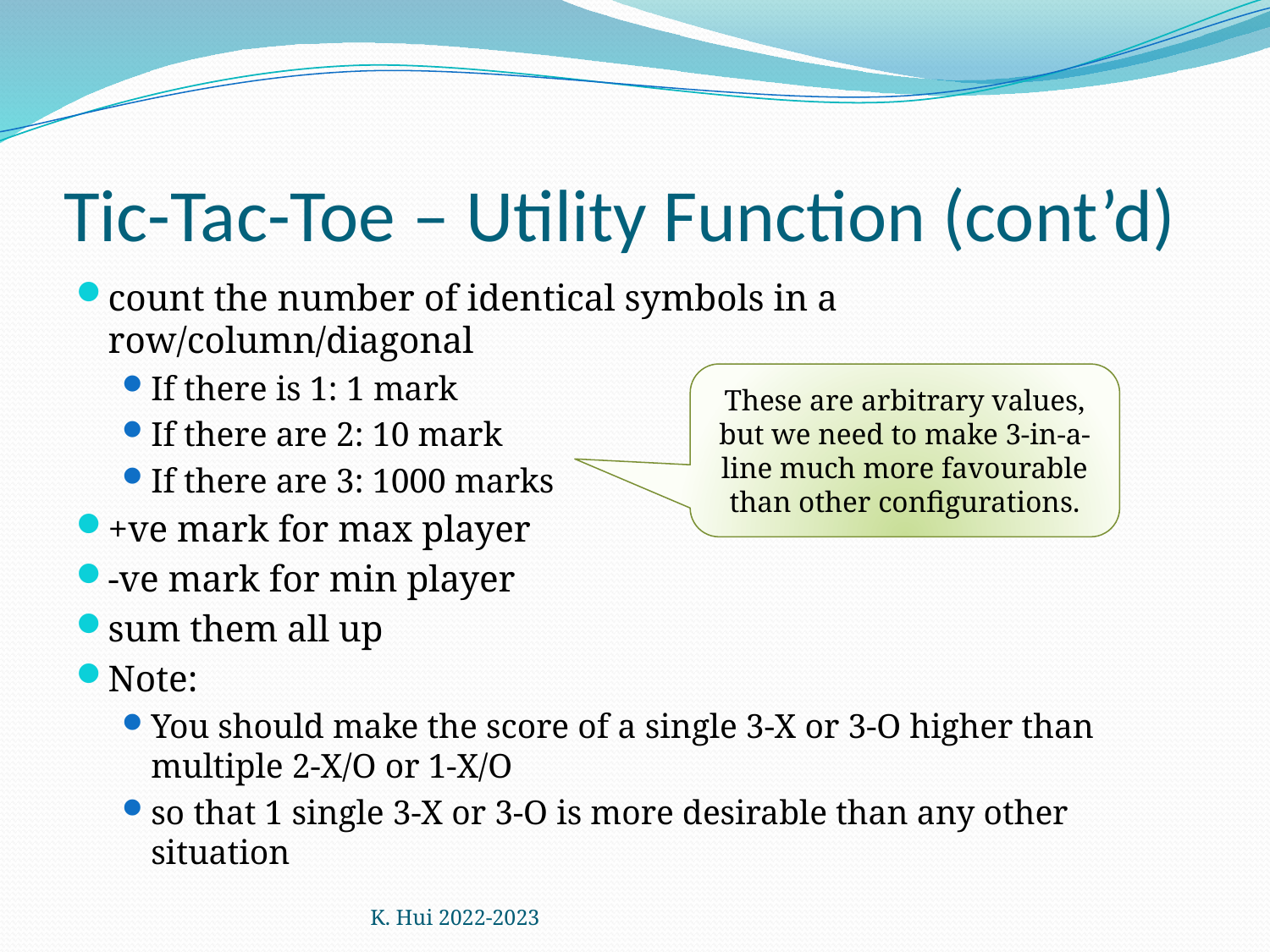

# Tic-Tac-Toe – Utility Function (cont’d)
count the number of identical symbols in a row/column/diagonal
If there is 1: 1 mark
If there are 2: 10 mark
If there are 3: 1000 marks
+ve mark for max player
-ve mark for min player
sum them all up
Note:
You should make the score of a single 3-X or 3-O higher than multiple 2-X/O or 1-X/O
so that 1 single 3-X or 3-O is more desirable than any other situation
These are arbitrary values, but we need to make 3-in-a-line much more favourable than other configurations.
K. Hui 2022-2023